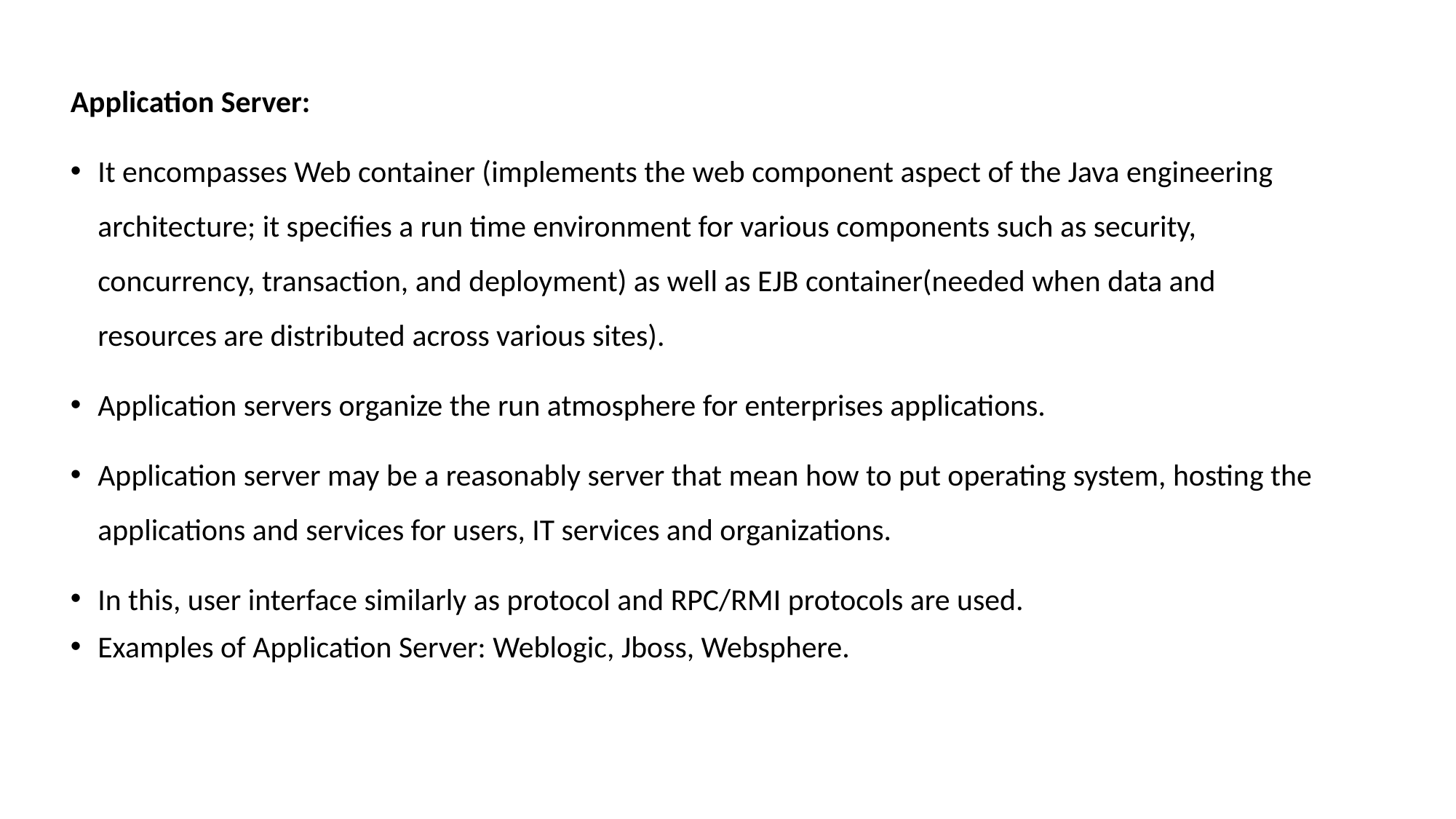

Application Server:
It encompasses Web container (implements the web component aspect of the Java engineering architecture; it specifies a run time environment for various components such as security, concurrency, transaction, and deployment) as well as EJB container(needed when data and resources are distributed across various sites).
Application servers organize the run atmosphere for enterprises applications.
Application server may be a reasonably server that mean how to put operating system, hosting the applications and services for users, IT services and organizations.
In this, user interface similarly as protocol and RPC/RMI protocols are used.
Examples of Application Server: Weblogic, Jboss, Websphere.